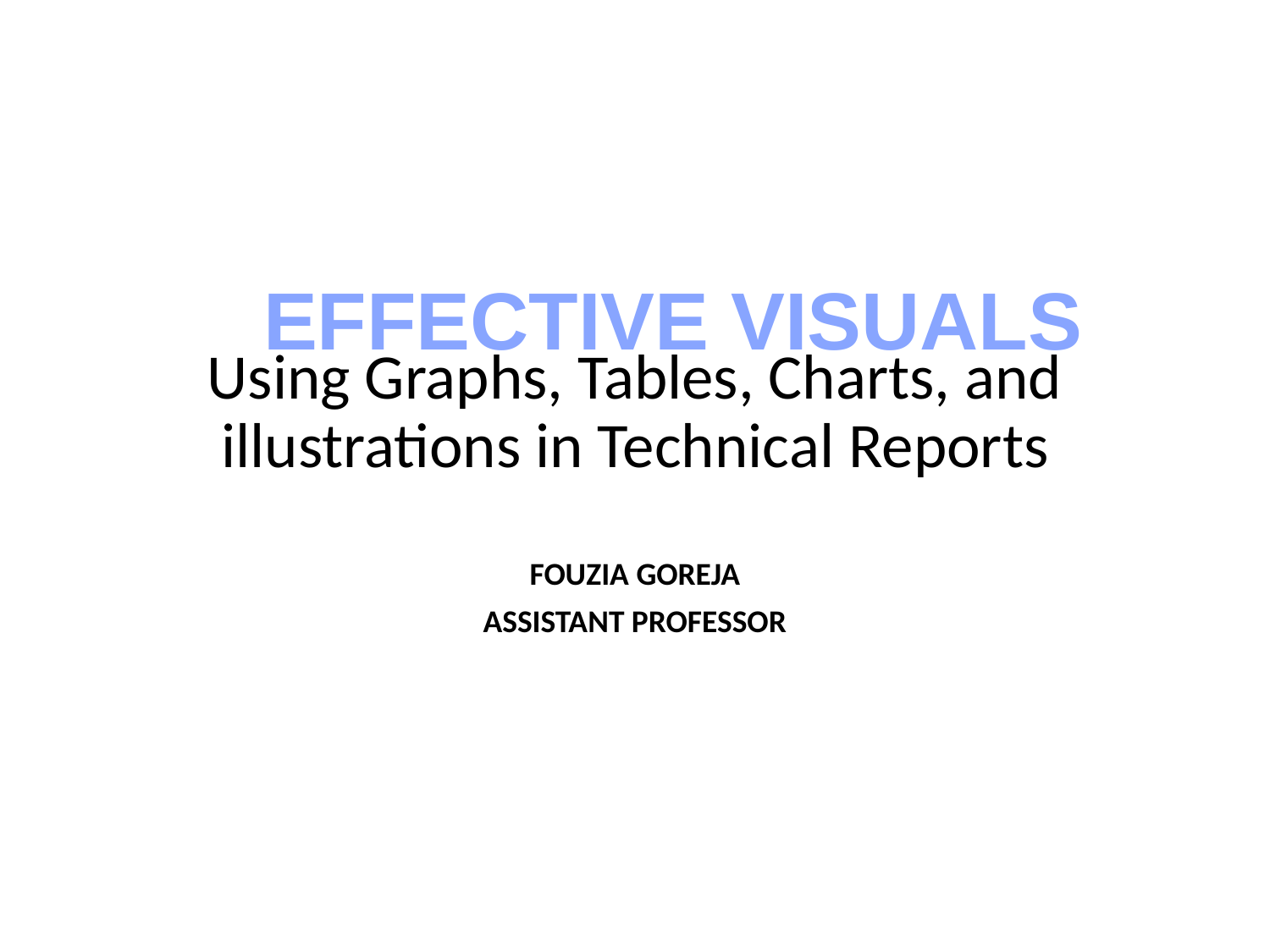

# Using Graphs, Tables, Charts, and illustrations in Technical Reports
Effective Visuals

FOUZIA GOREJA
ASSISTANT PROFESSOR